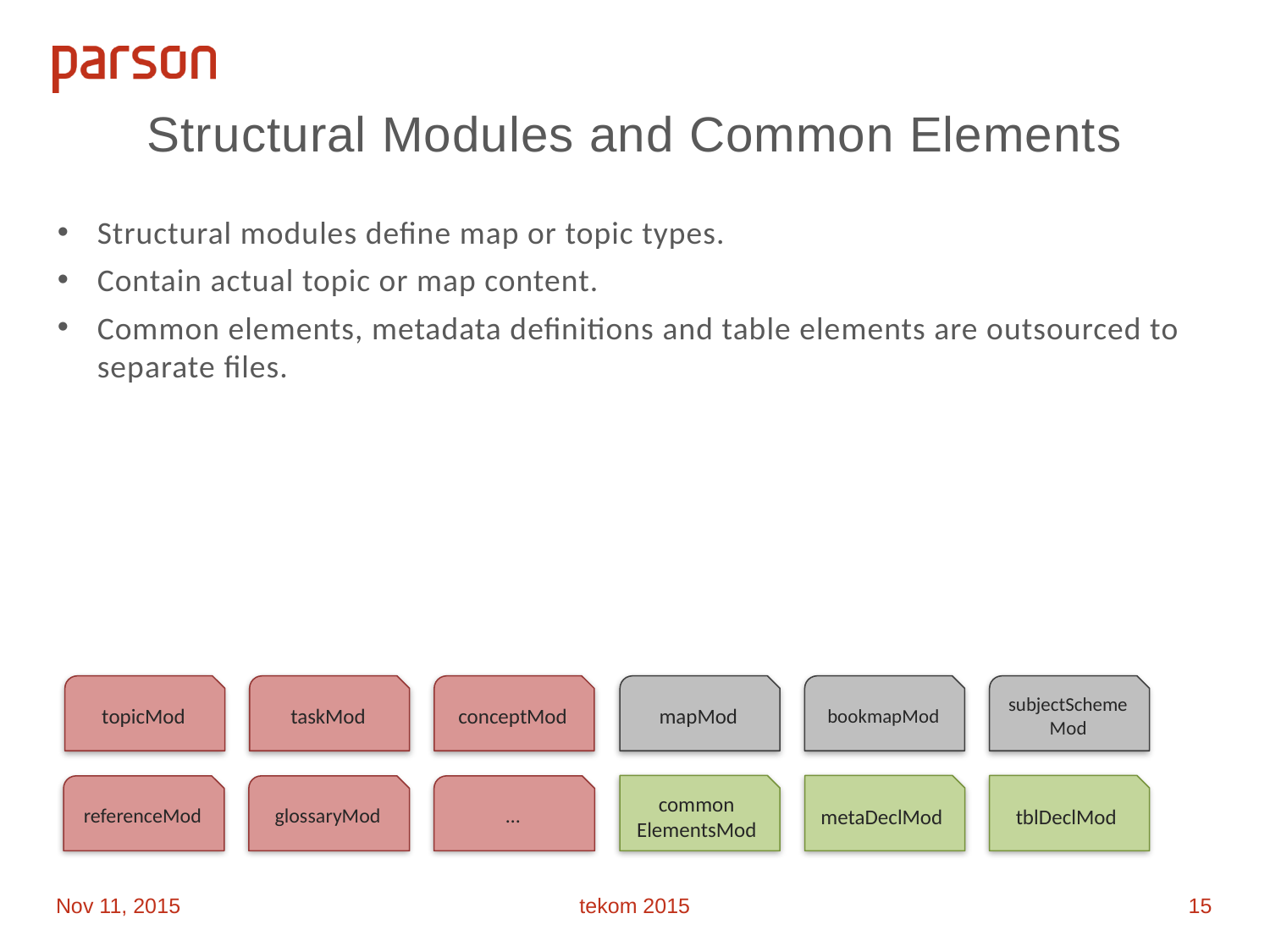

# Structural Modules and Common Elements
Structural modules define map or topic types.
Contain actual topic or map content.
Common elements, metadata definitions and table elements are outsourced to separate files.

topicMod
taskMod
conceptMod
mapMod
bookmapMod
subjectSchemeMod
common
ElementsMod
metaDeclMod
tblDeclMod
referenceMod
glossaryMod
…